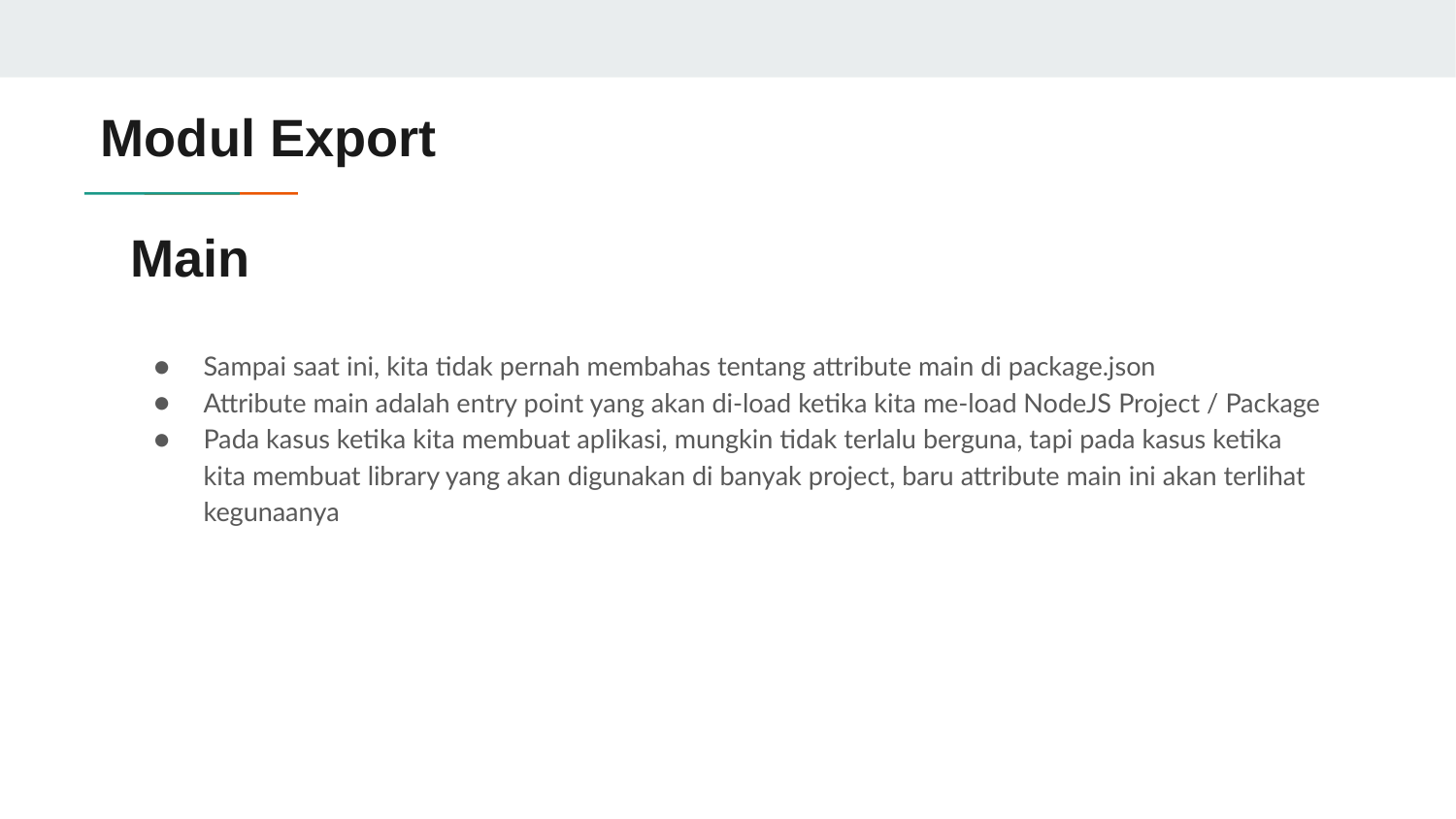

Modul Export
# Main
Sampai saat ini, kita tidak pernah membahas tentang attribute main di package.json
Attribute main adalah entry point yang akan di-load ketika kita me-load NodeJS Project / Package
Pada kasus ketika kita membuat aplikasi, mungkin tidak terlalu berguna, tapi pada kasus ketika kita membuat library yang akan digunakan di banyak project, baru attribute main ini akan terlihat kegunaanya